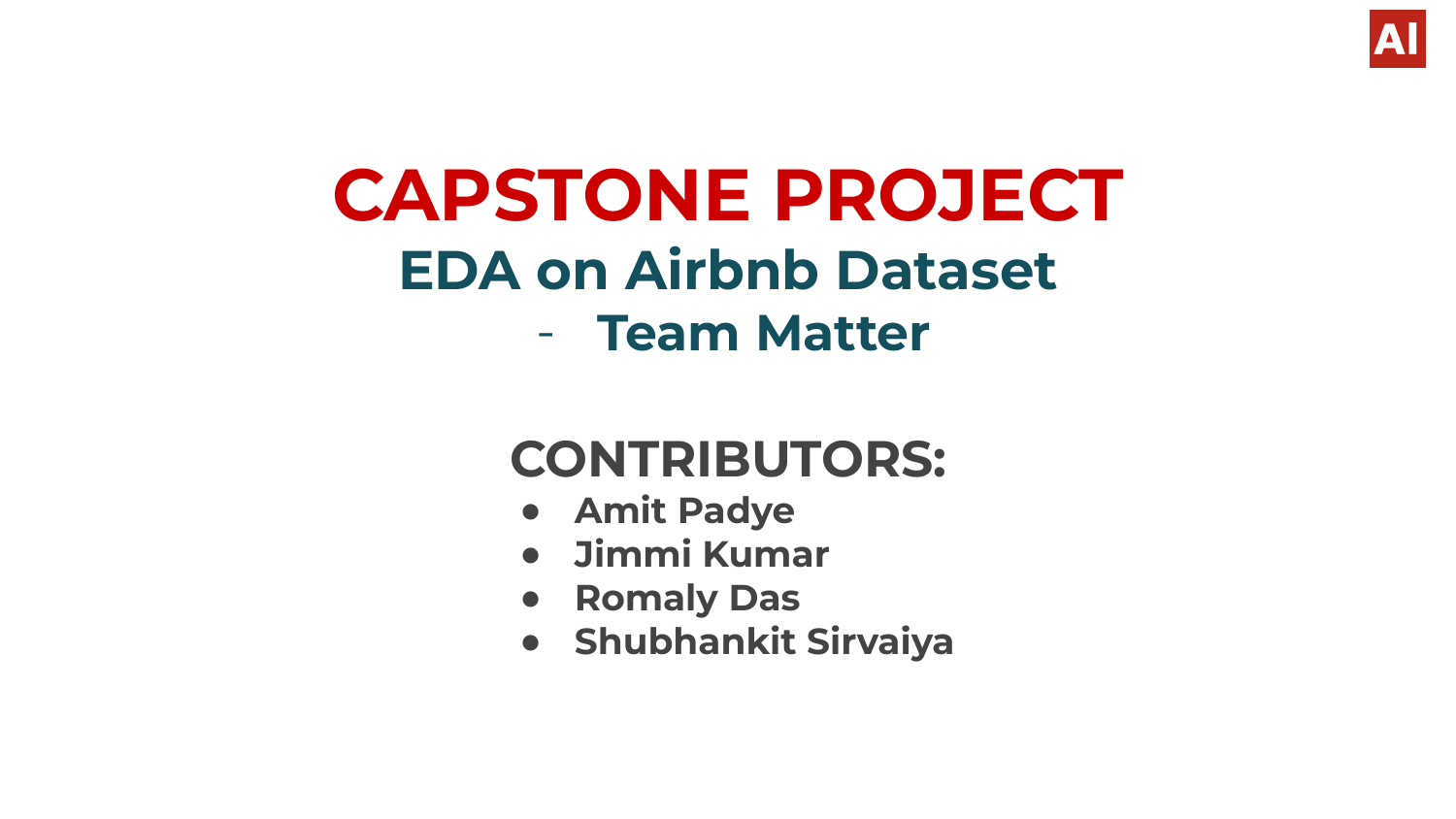

CAPSTONE PROJECT
EDA on Airbnb Dataset
Team Matter

CONTRIBUTORS:
Amit Padye
Jimmi Kumar
Romaly Das
Shubhankit Sirvaiya